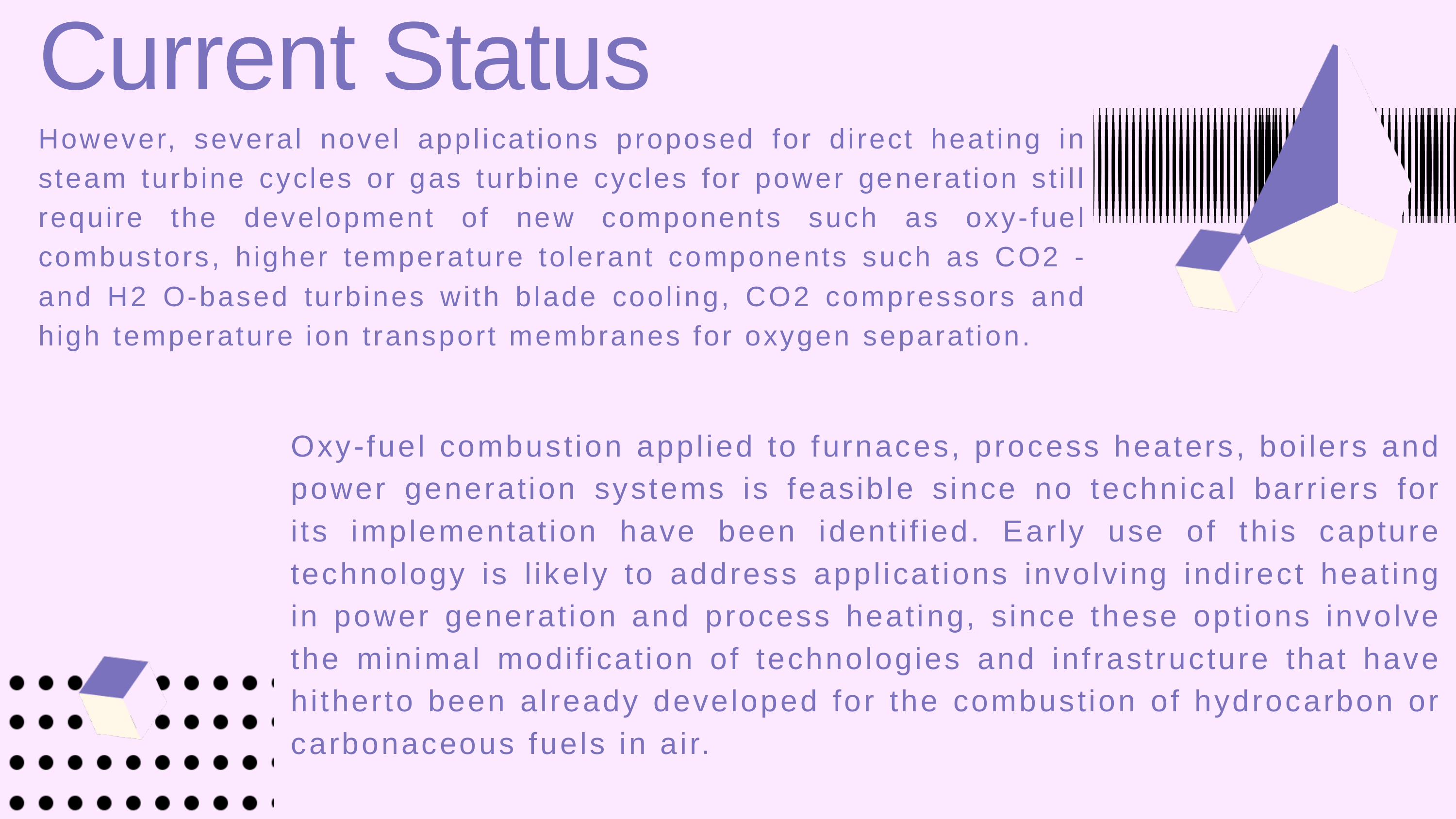

Current Status

However, several novel applications proposed for direct heating in steam turbine cycles or gas turbine cycles for power generation still require the development of new components such as oxy-fuel combustors, higher temperature tolerant components such as CO2 - and H2 O-based turbines with blade cooling, CO2 compressors and high temperature ion transport membranes for oxygen separation.

Oxy-fuel combustion applied to furnaces, process heaters, boilers and power generation systems is feasible since no technical barriers for its implementation have been identified. Early use of this capture technology is likely to address applications involving indirect heating in power generation and process heating, since these options involve the minimal modification of technologies and infrastructure that have hitherto been already developed for the combustion of hydrocarbon or carbonaceous fuels in air.